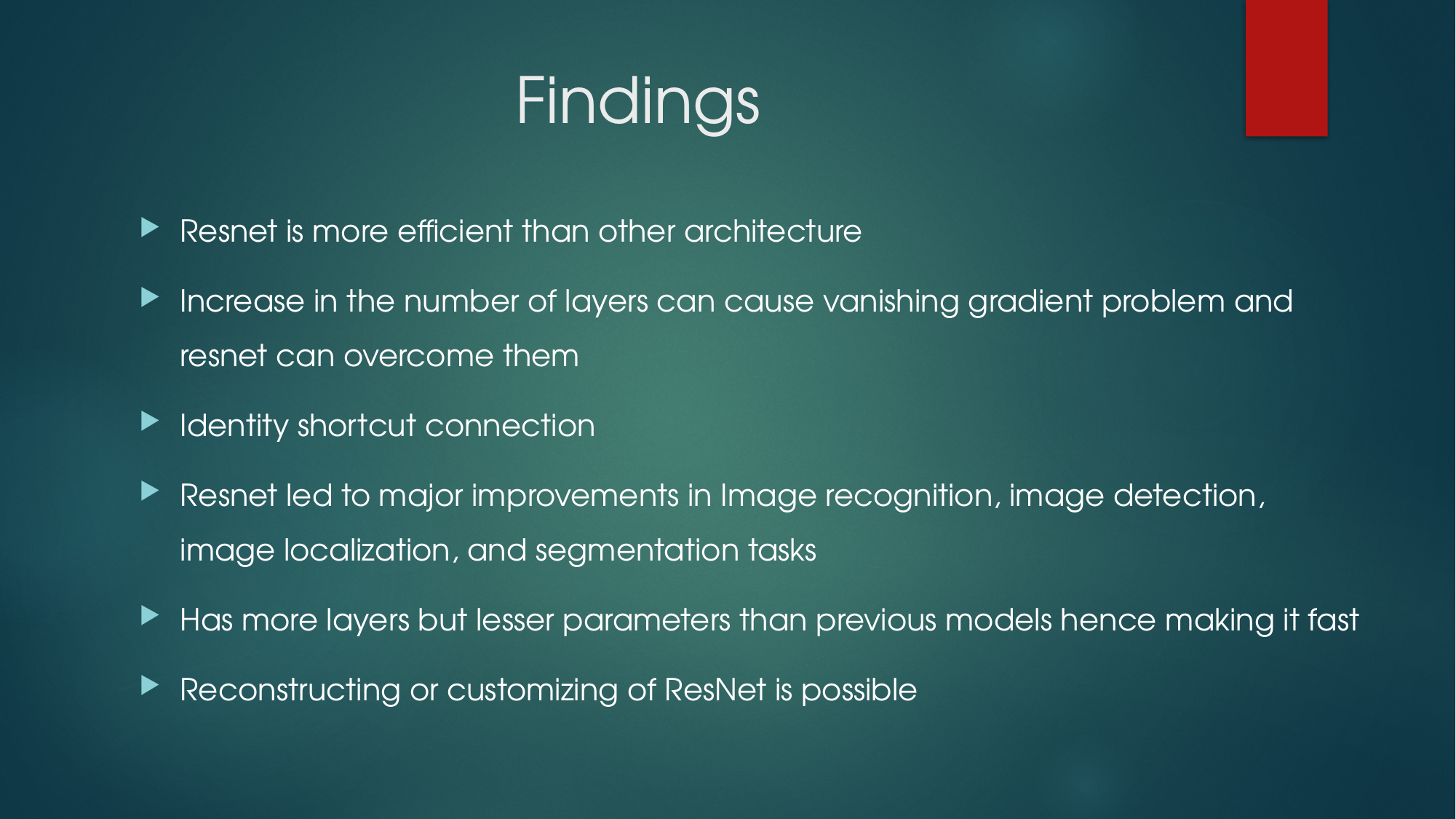

# Findings
Resnet is more efficient than other architecture
Increase in the number of layers can cause vanishing gradient problem and resnet can overcome them
Identity shortcut connection
Resnet led to major improvements in Image recognition, image detection, image localization, and segmentation tasks
Has more layers but lesser parameters than previous models hence making it fast
Reconstructing or customizing of ResNet is possible